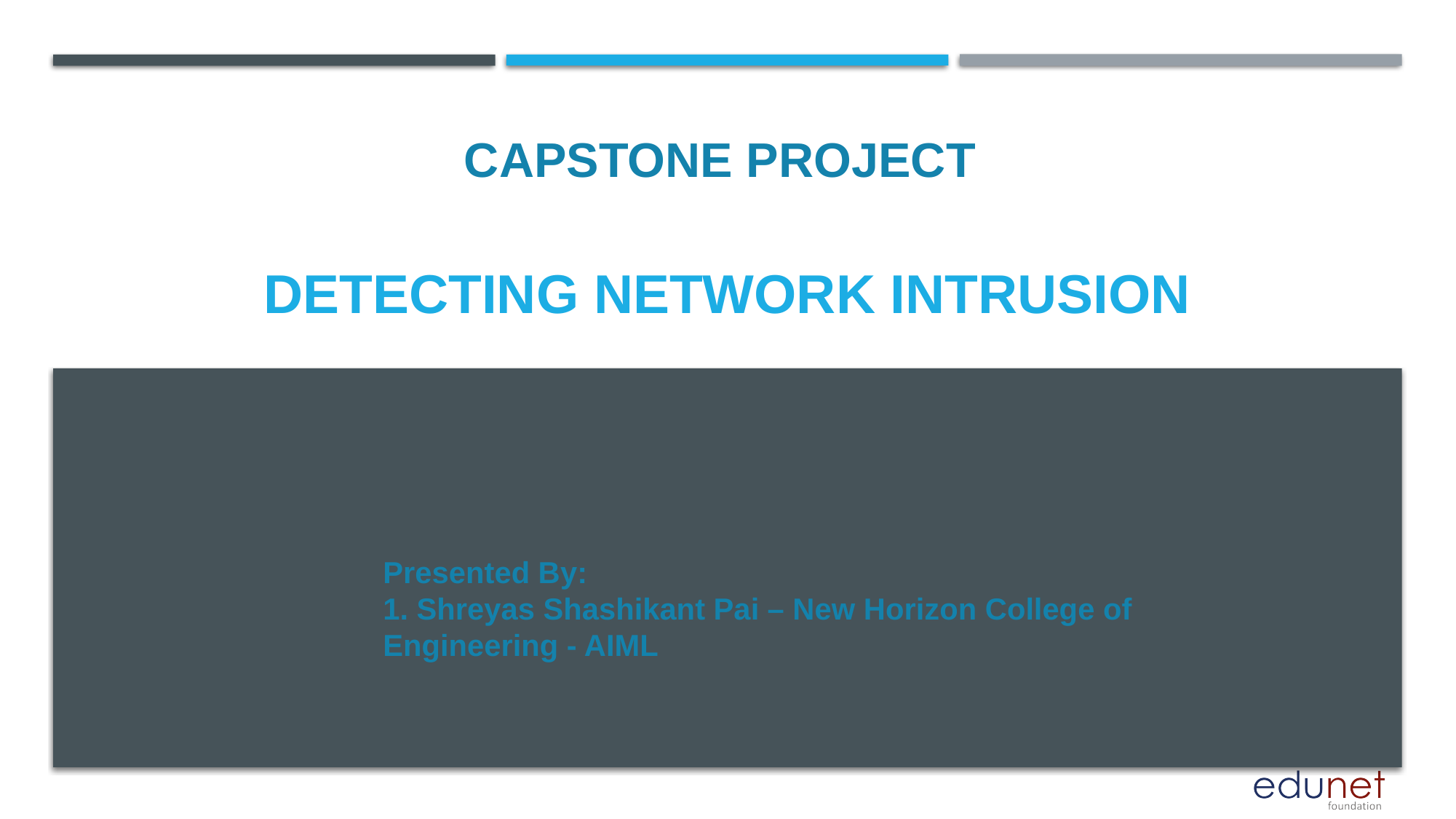

CAPSTONE PROJECT
# DETECTING NETWORK INTRUSION
Presented By:
1. Shreyas Shashikant Pai – New Horizon College of Engineering - AIML